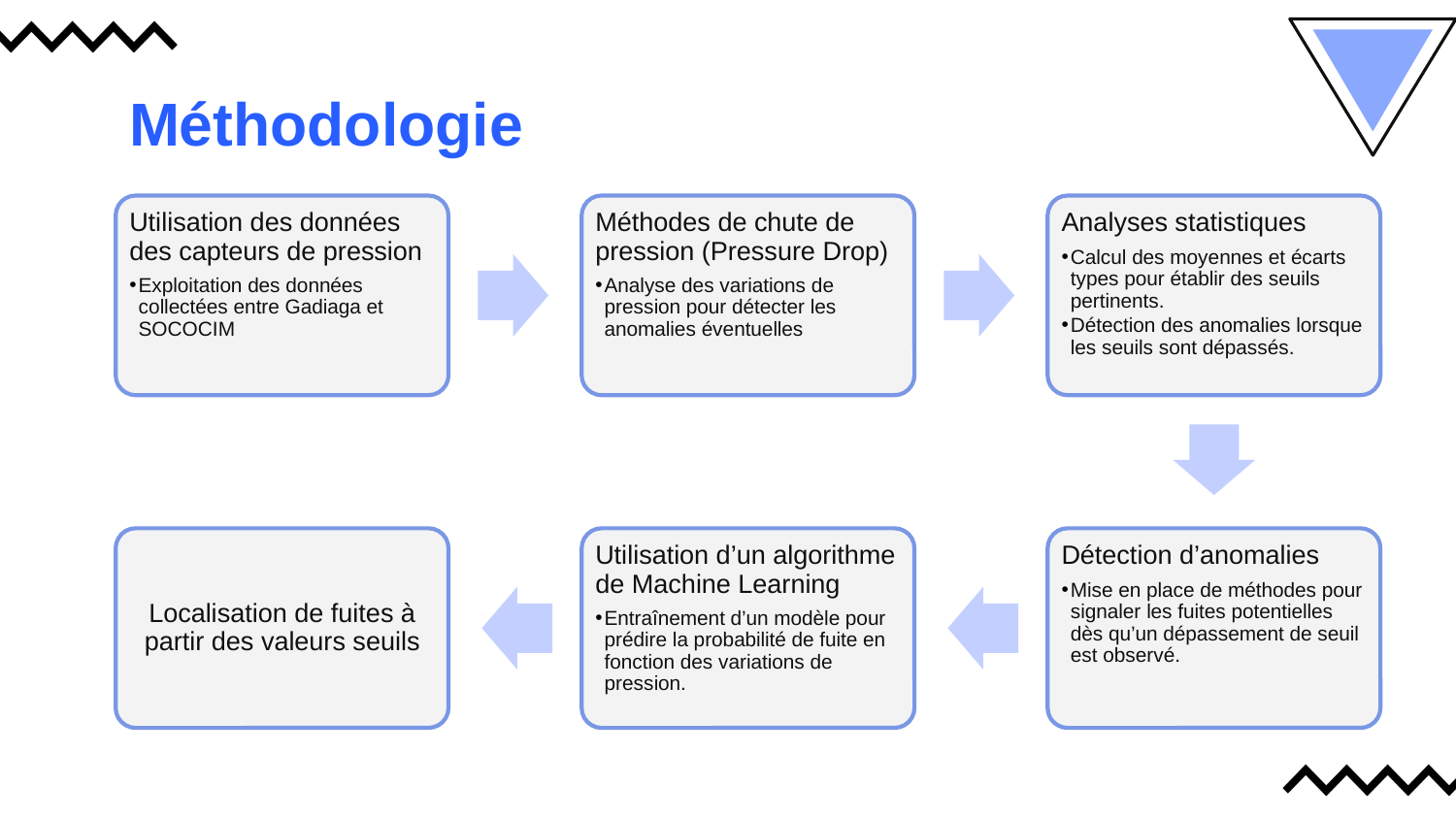

# Méthodologie

Utilisation des données des capteurs de pression
Exploitation des données collectées entre Gadiaga et SOCOCIM
Méthodes de chute de pression (Pressure Drop)
Analyse des variations de pression pour détecter les anomalies éventuelles
Analyses statistiques
Calcul des moyennes et écarts types pour établir des seuils pertinents.
Détection des anomalies lorsque les seuils sont dépassés.

Utilisation d’un algorithme de Machine Learning
Entraînement d’un modèle pour prédire la probabilité de fuite en fonction des variations de pression.
Localisation de fuites à partir des valeurs seuils
Détection d’anomalies
Mise en place de méthodes pour signaler les fuites potentielles dès qu’un dépassement de seuil est observé.